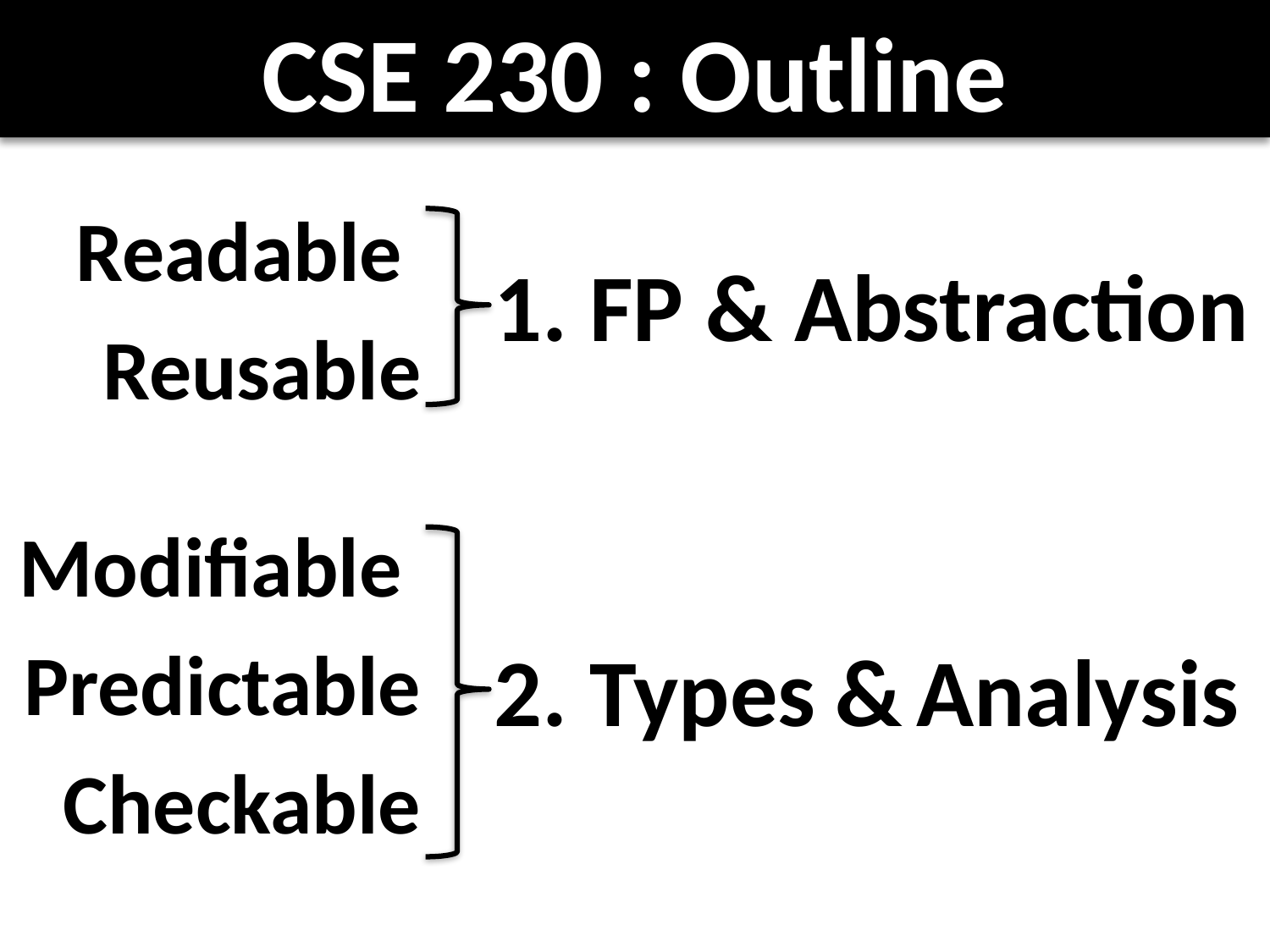

# CSE 230 : Outline
Readable
Reusable

Modifiable
Predictable
Checkable

1. FP & Abstraction

2. Types & Analysis